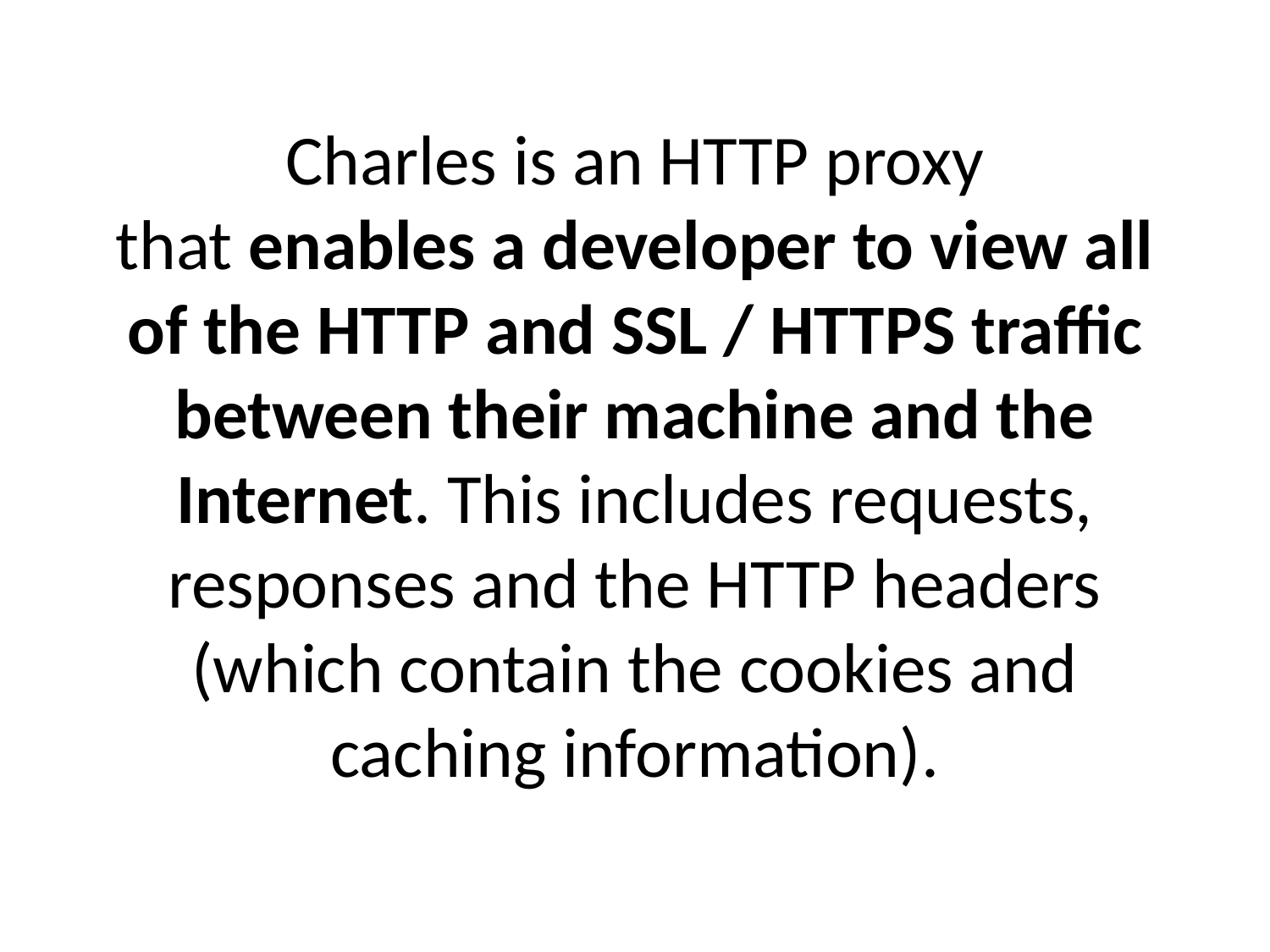

# Charles is an HTTP proxy that enables a developer to view all of the HTTP and SSL / HTTPS traffic between their machine and the Internet. This includes requests, responses and the HTTP headers (which contain the cookies and caching information).